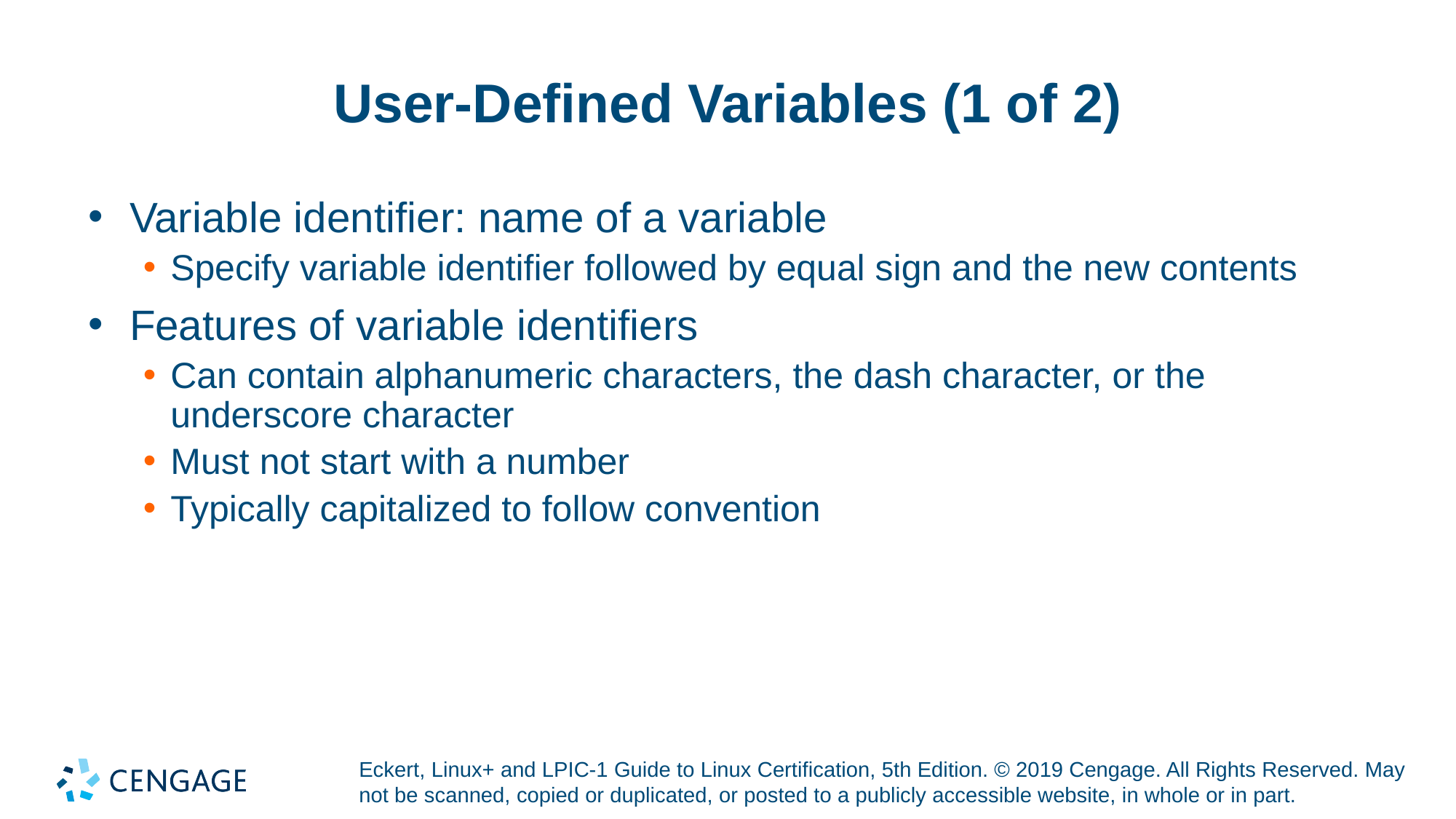

# User-Defined Variables (1 of 2)
Variable identifier: name of a variable
Specify variable identifier followed by equal sign and the new contents
Features of variable identifiers
Can contain alphanumeric characters, the dash character, or the underscore character
Must not start with a number
Typically capitalized to follow convention